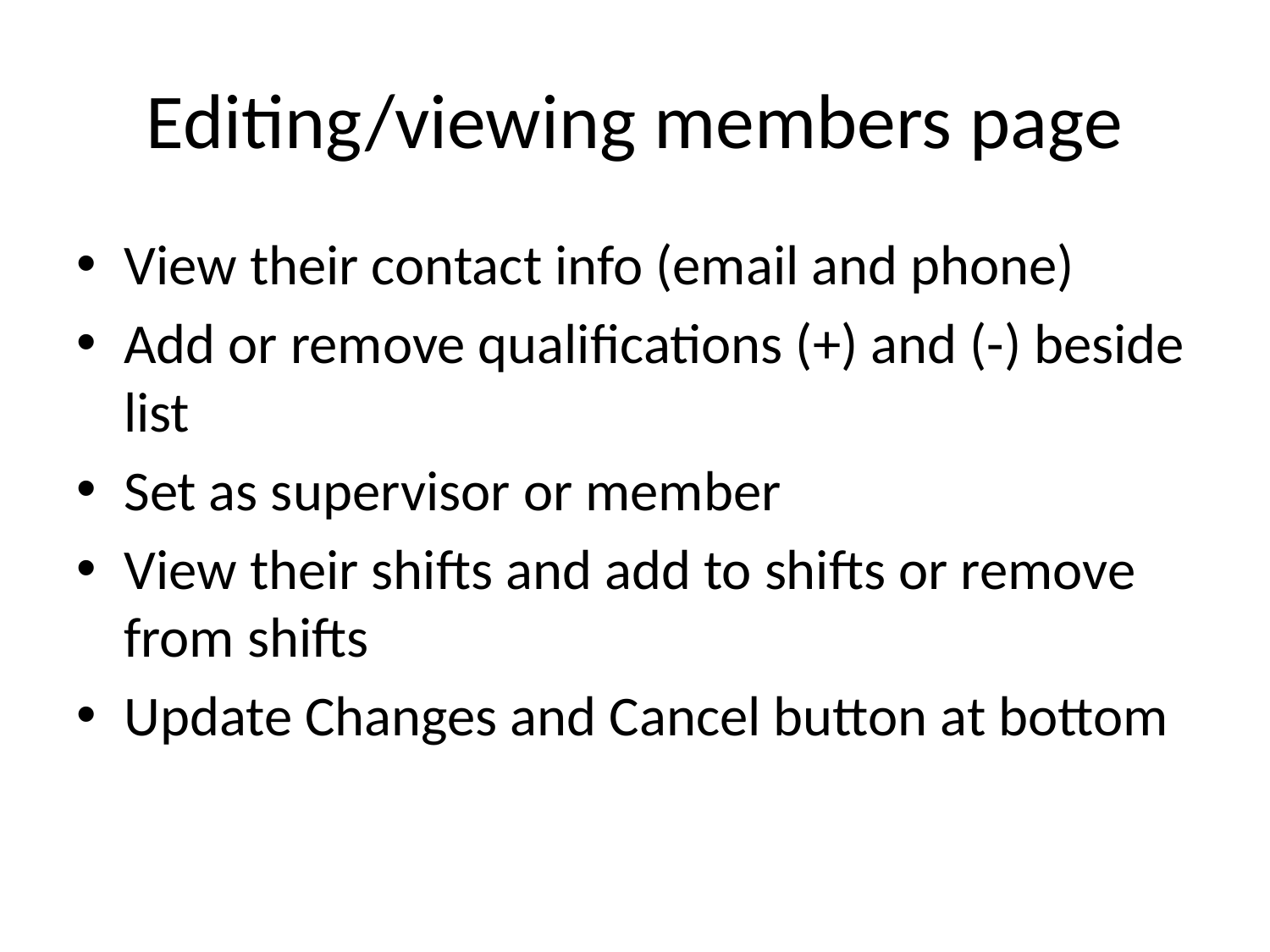

# Editing/viewing members page
View their contact info (email and phone)
Add or remove qualifications (+) and (-) beside list
Set as supervisor or member
View their shifts and add to shifts or remove from shifts
Update Changes and Cancel button at bottom